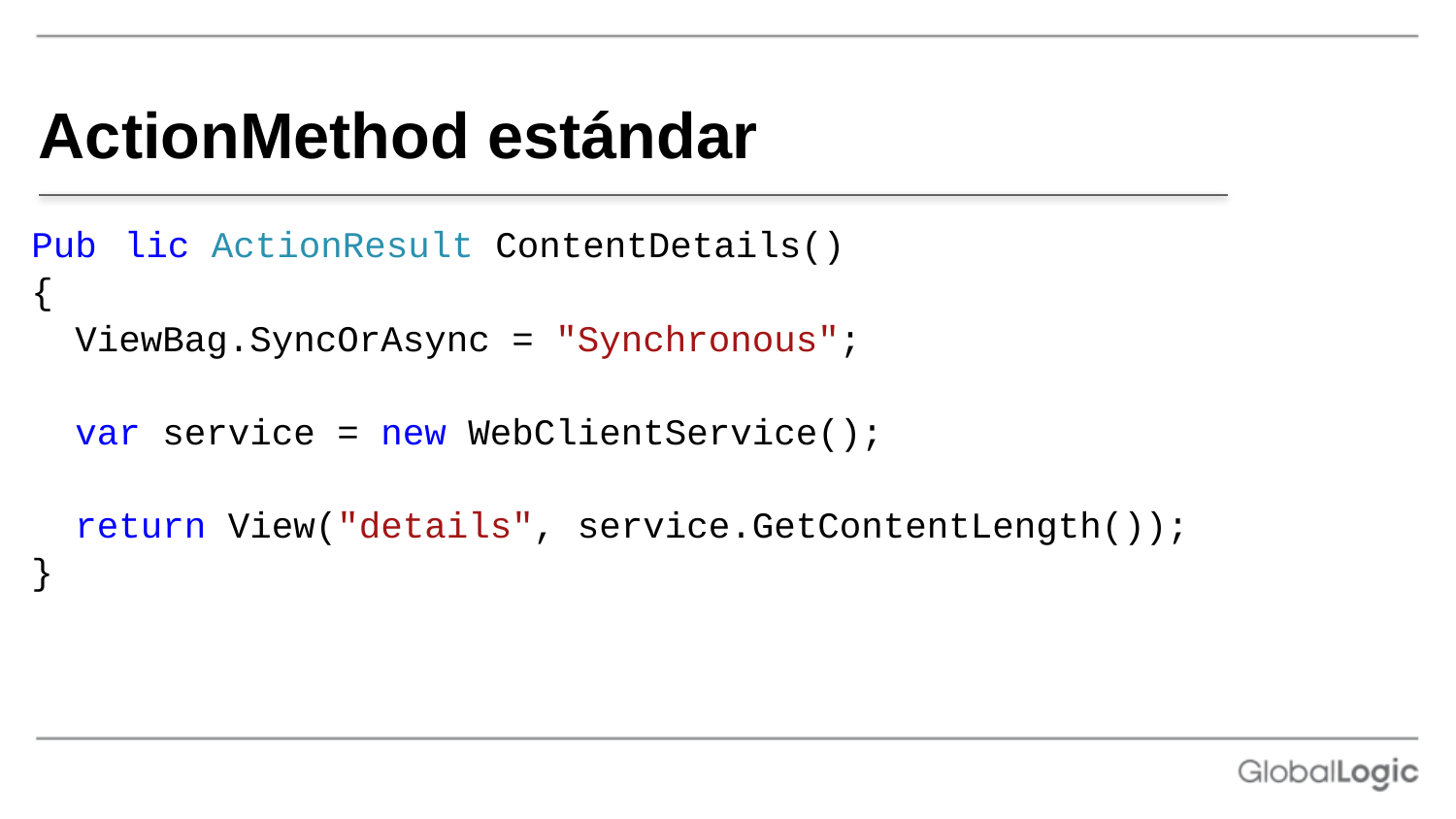

# ActionMethod estándar
Pub	lic ActionResult ContentDetails()
{
  ViewBag.SyncOrAsync = "Synchronous";

  var service = new WebClientService();

  return View("details", service.GetContentLength());
}